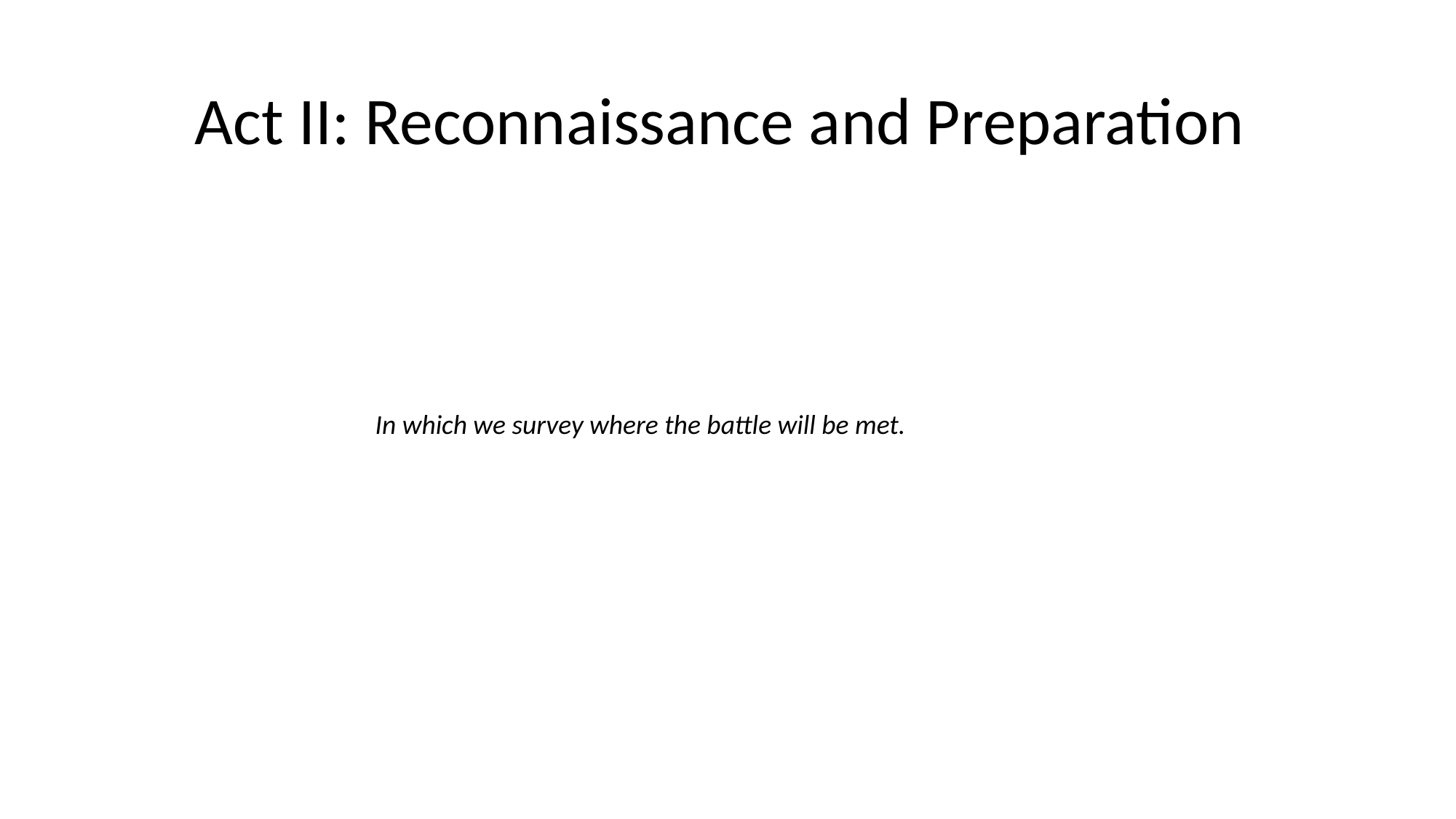

# Act II: Reconnaissance and Preparation
In which we survey where the battle will be met.